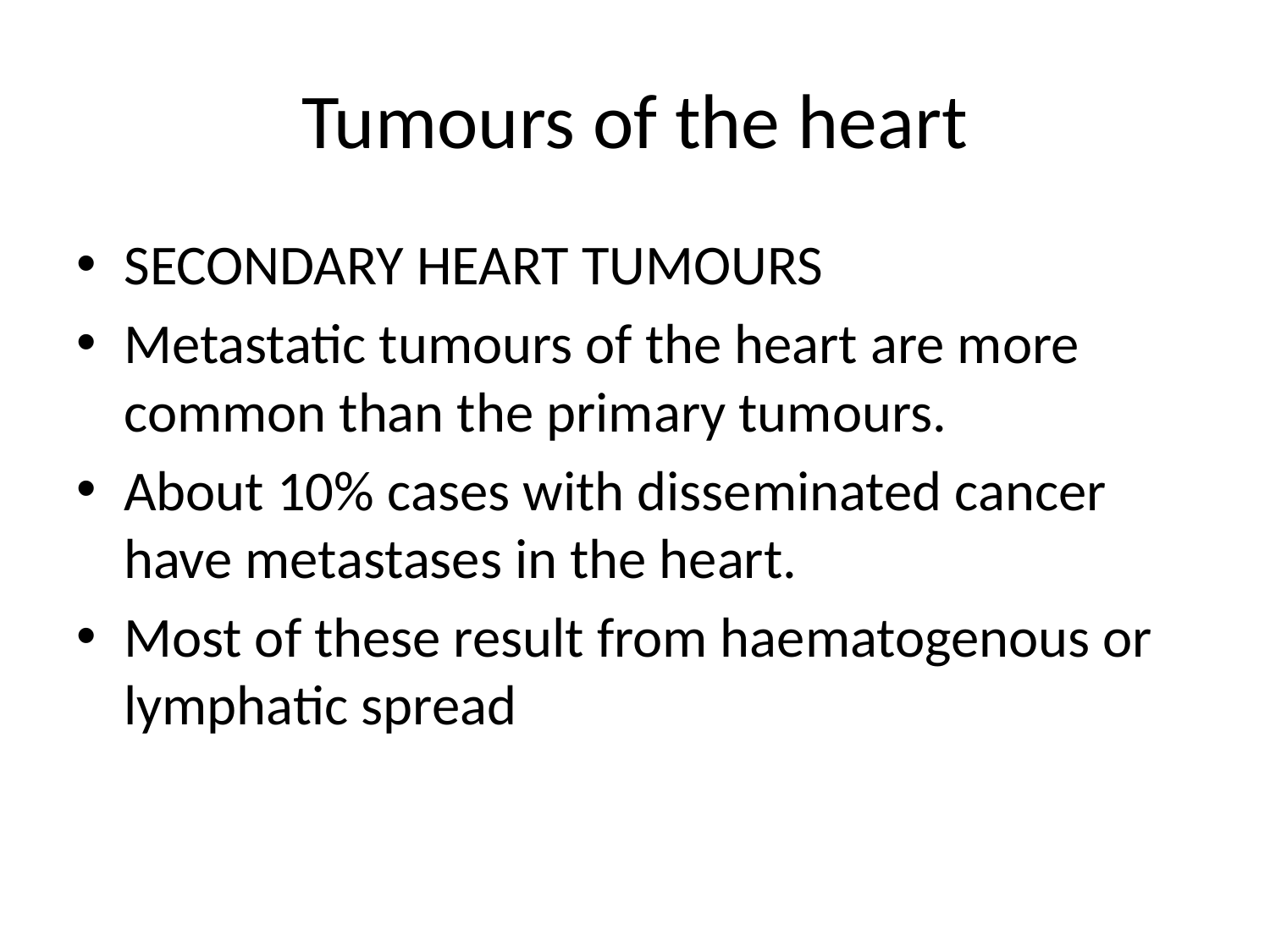

# Tumours of the heart
SECONDARY HEART TUMOURS
Metastatic tumours of the heart are more common than the primary tumours.
About 10% cases with disseminated cancer have metastases in the heart.
Most of these result from haematogenous or lymphatic spread